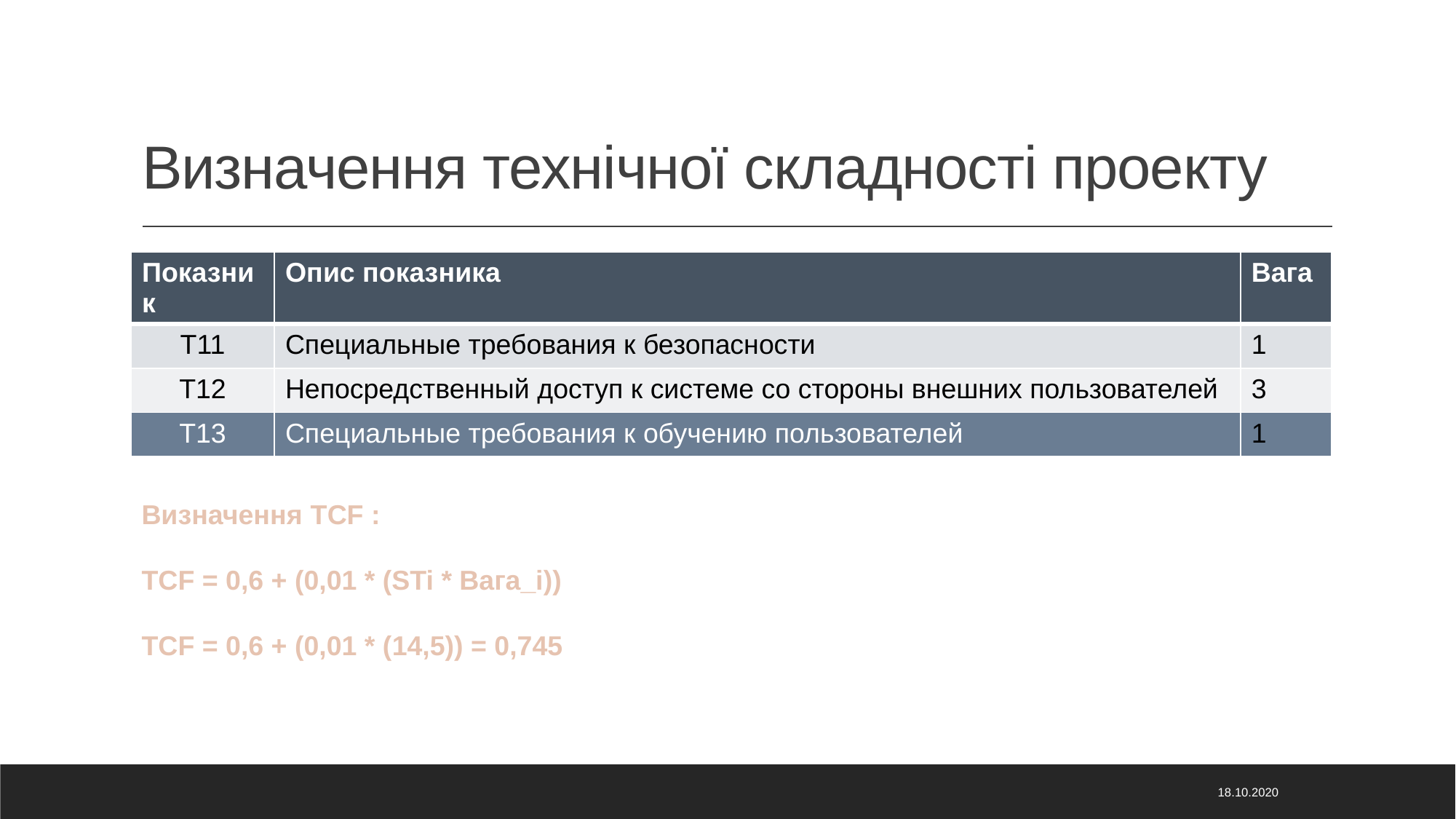

# Визначення технічної складності проекту
| Показник | Опис показника | Вага |
| --- | --- | --- |
| T11 | Специальные требования к безопасности | 1 |
| T12 | Непосредственный доступ к системе со стороны внешних пользователей | 3 |
| T13 | Специальные требования к обучению пользователей | 1 |
Визначення TCF :

TCF = 0,6 + (0,01 * (STi * Вага_i))

TCF = 0,6 + (0,01 * (14,5)) = 0,745
18.10.2020